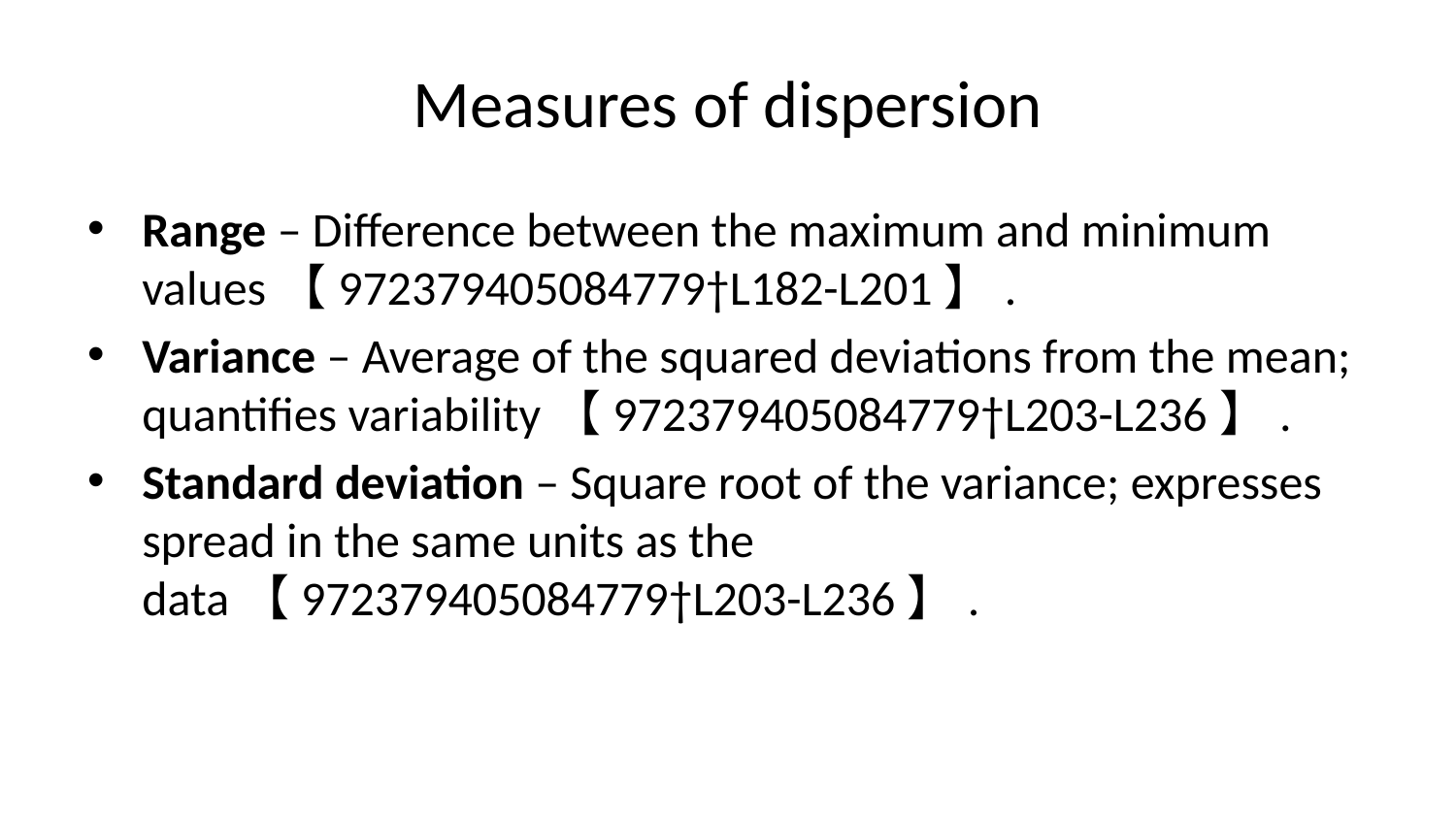

# Measures of dispersion
Range – Difference between the maximum and minimum values【972379405084779†L182-L201】.
Variance – Average of the squared deviations from the mean; quantifies variability【972379405084779†L203-L236】.
Standard deviation – Square root of the variance; expresses spread in the same units as the data【972379405084779†L203-L236】.